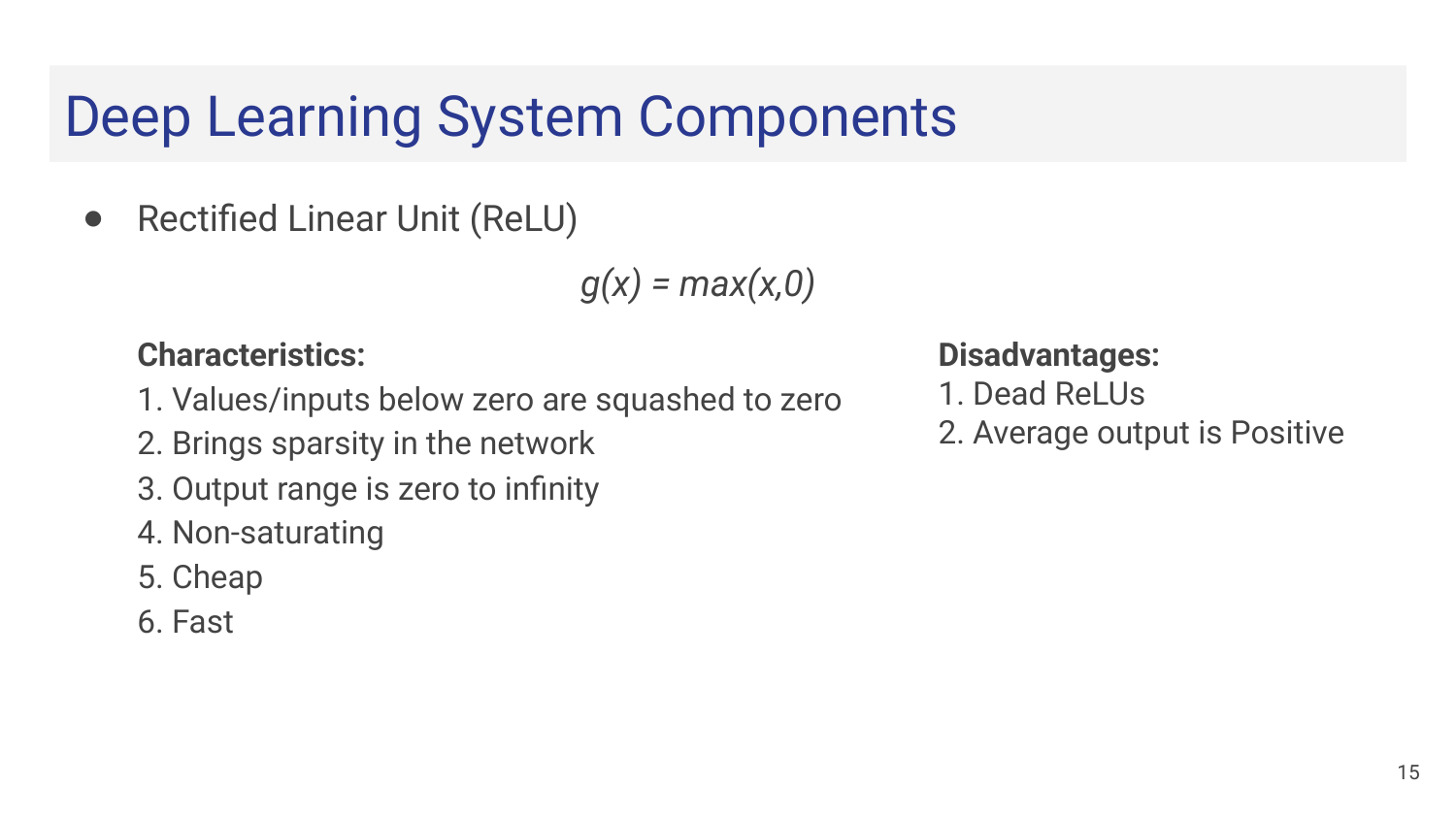

# Deep Learning System Components
Rectified Linear Unit (ReLU)
                                   g(x) = max(x,0)
Characteristics:
1. Values/inputs below zero are squashed to zero
2. Brings sparsity in the network
3. Output range is zero to infinity
4. Non-saturating
5. Cheap
6. Fast
Disadvantages:
1. Dead ReLUs
2. Average output is Positive
15